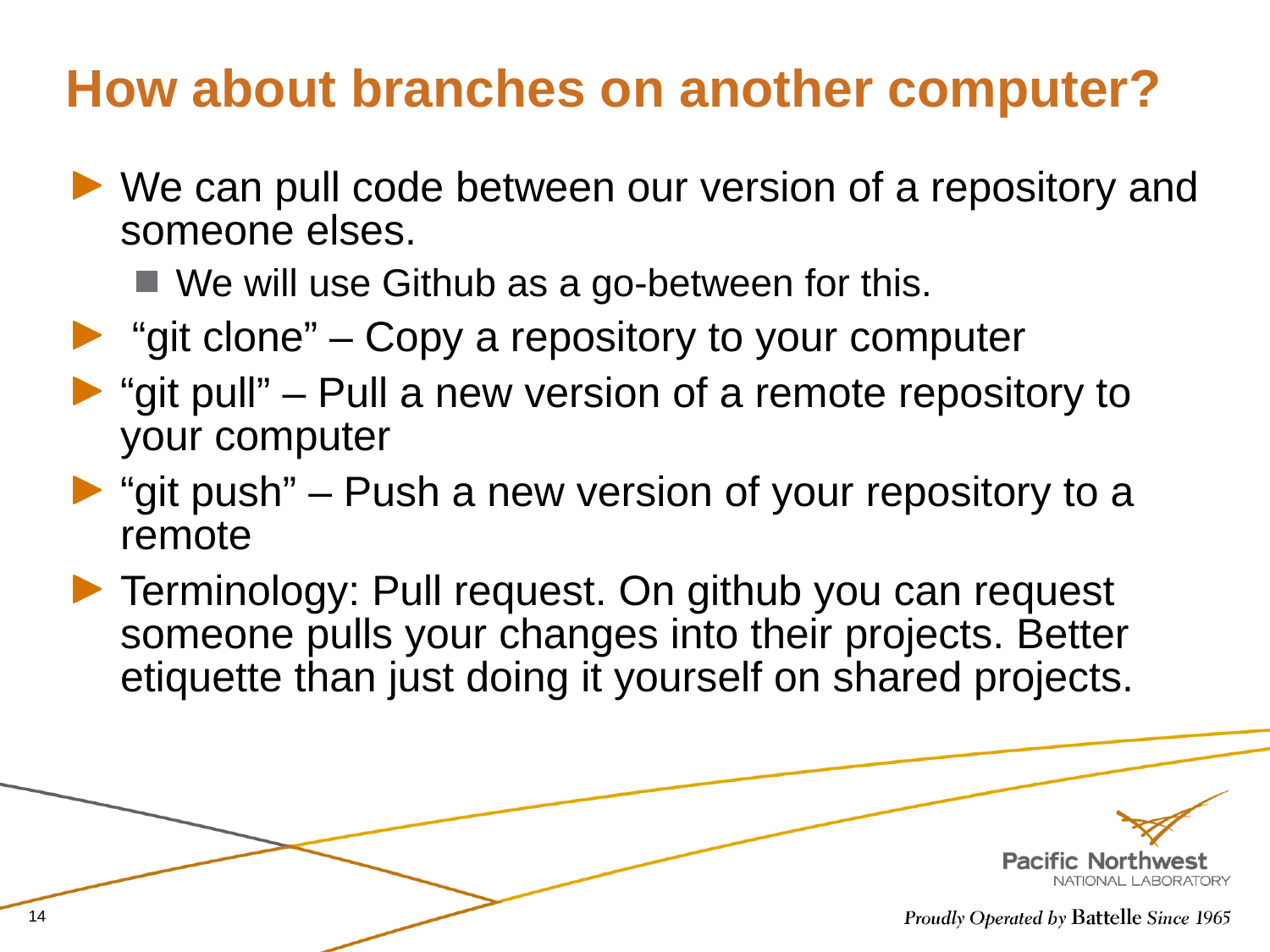

# How about branches on another computer?
We can pull code between our version of a repository and someone elses.
We will use Github as a go-between for this.
 “git clone” – Copy a repository to your computer
“git pull” – Pull a new version of a remote repository to your computer
“git push” – Push a new version of your repository to a remote
Terminology: Pull request. On github you can request someone pulls your changes into their projects. Better etiquette than just doing it yourself on shared projects.
14